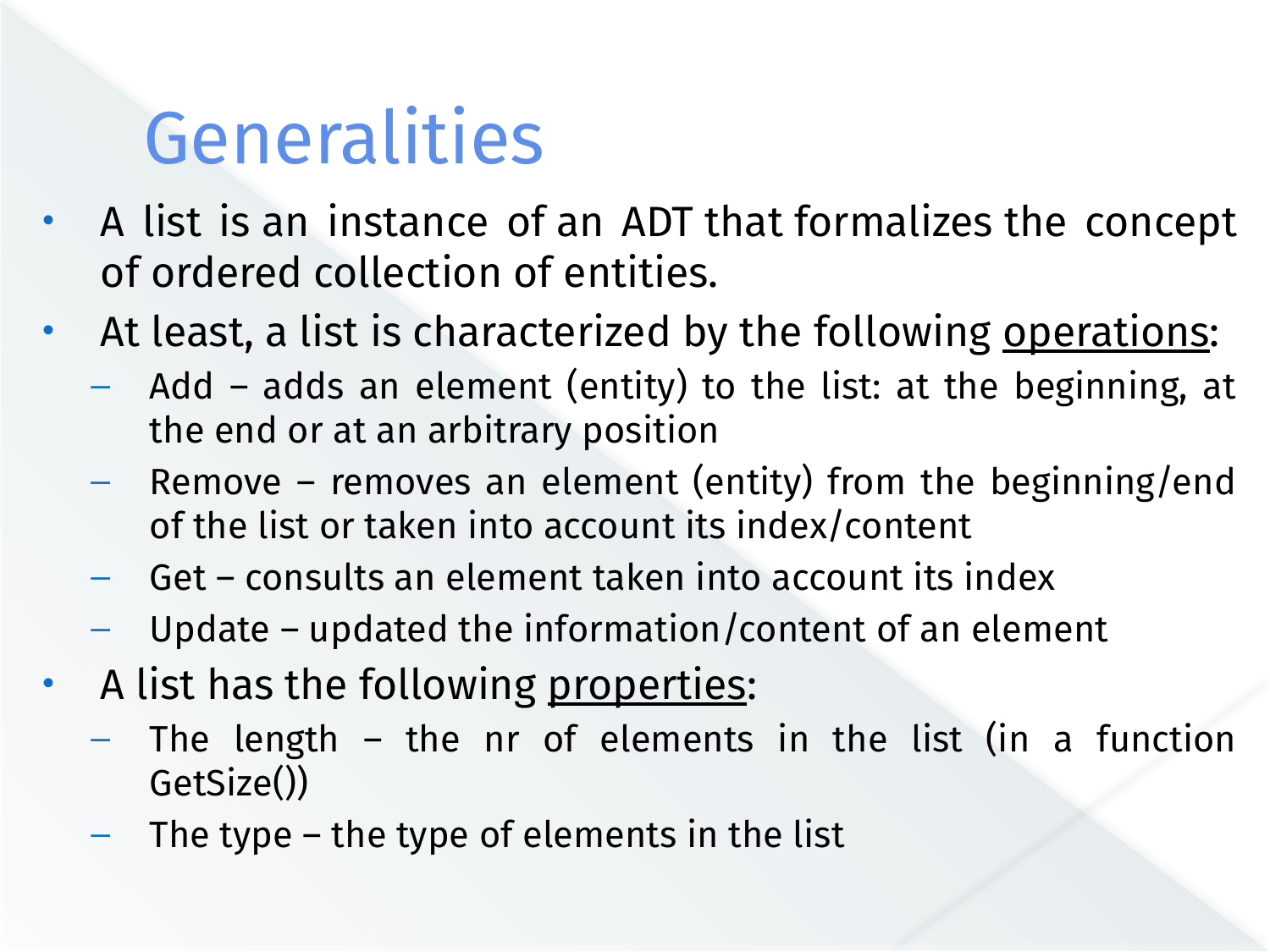

# Generalities
A list is an instance of an ADT that formalizes the concept of ordered collection of entities.
At least, a list is characterized by the following operations:
Add – adds an element (entity) to the list: at the beginning, at the end or at an arbitrary position
Remove – removes an element (entity) from the beginning/end of the list or taken into account its index/content
Get – consults an element taken into account its index
Update – updated the information/content of an element
A list has the following properties:
The length – the nr of elements in the list (in a function GetSize())
The type – the type of elements in the list